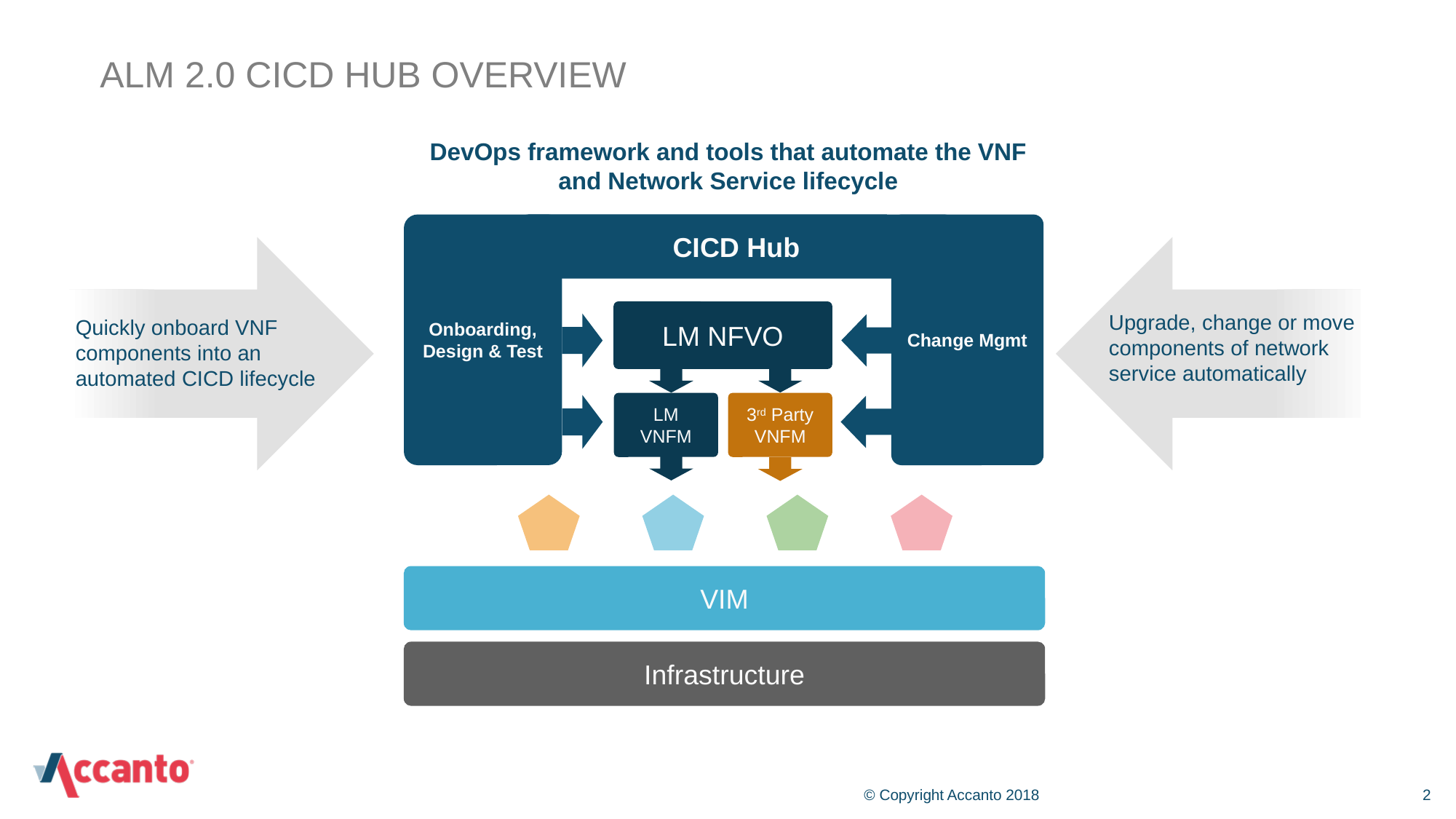

# ALM 2.0 CICD Hub Overview
DevOps framework and tools that automate the VNF and Network Service lifecycle
Onboarding, Design & Test
CICD Hub
Change Mgmt

LM NFVO
Upgrade, change or move components of network service automatically
Quickly onboard VNF components into an automated CICD lifecycle

LM VNFM
3rd Party VNFM

VIM
Infrastructure
© Copyright Accanto 2018
2